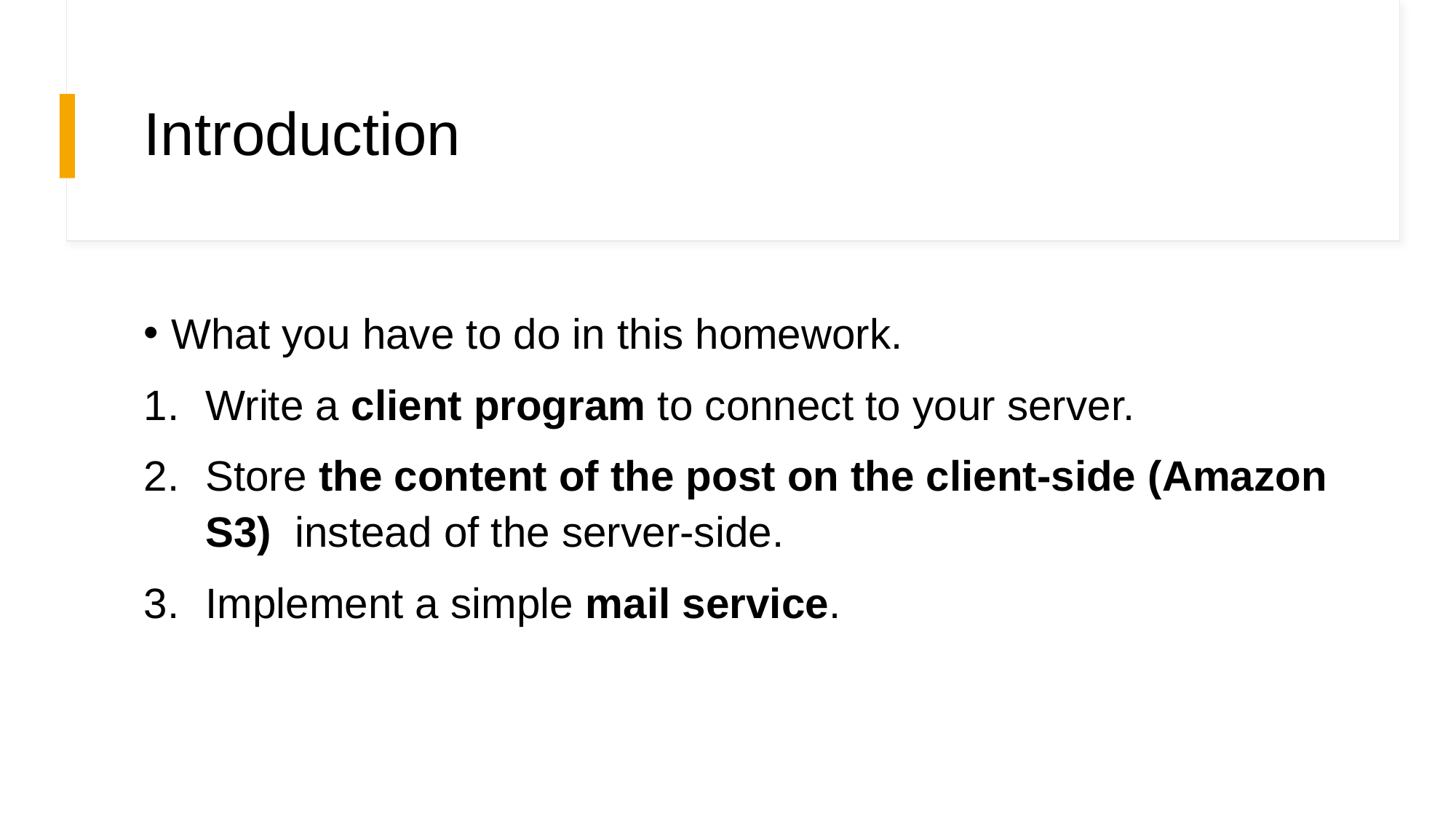

# Introduction
What you have to do in this homework.
Write a client program to connect to your server.
Store the content of the post on the client-side (Amazon S3)  instead of the server-side.
Implement a simple mail service.